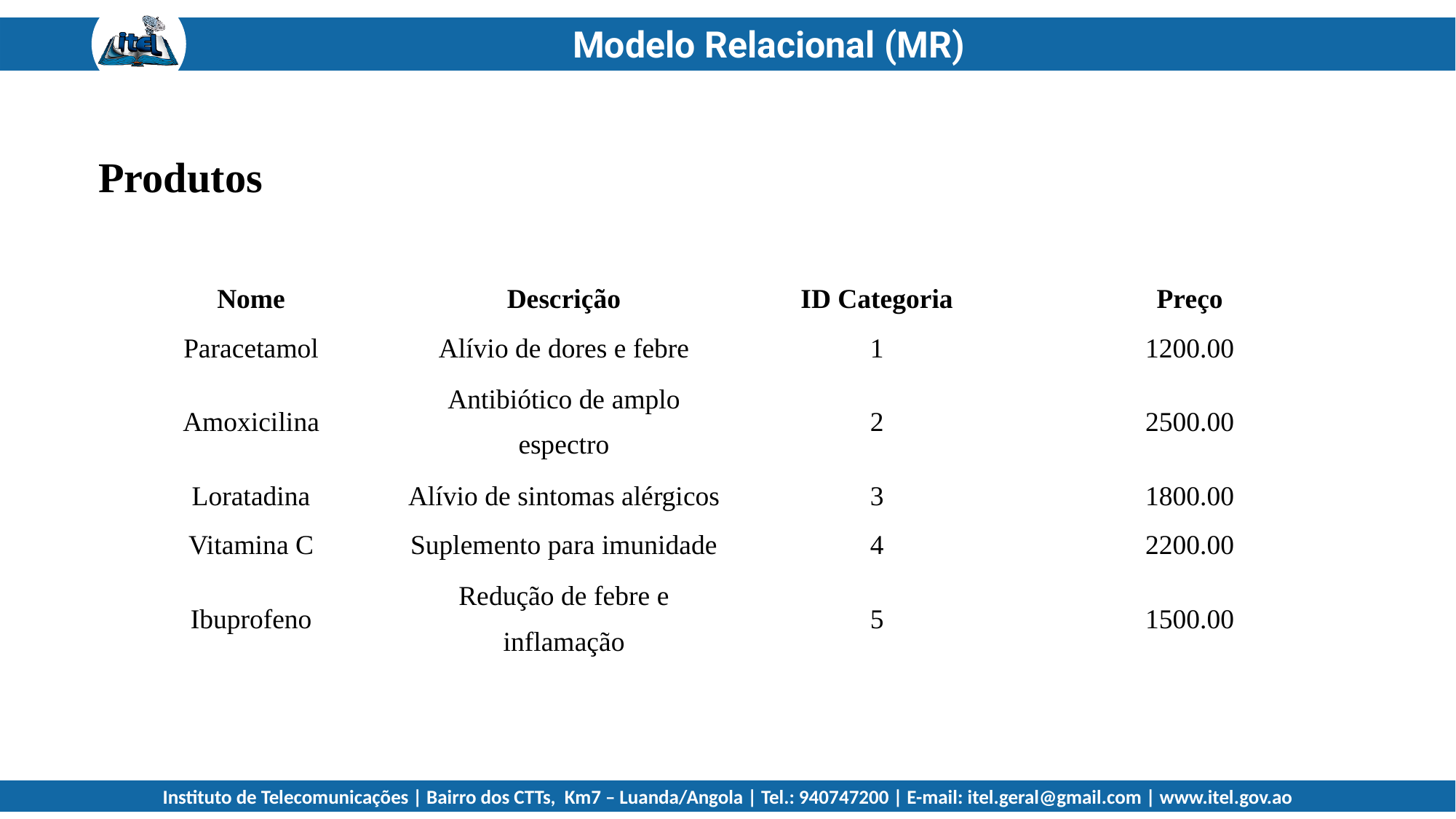

Modelo Relacional (MR)
Produtos
| Nome | Descrição | ID Categoria | Preço |
| --- | --- | --- | --- |
| Paracetamol | Alívio de dores e febre | 1 | 1200.00 |
| Amoxicilina | Antibiótico de amplo espectro | 2 | 2500.00 |
| Loratadina | Alívio de sintomas alérgicos | 3 | 1800.00 |
| Vitamina C | Suplemento para imunidade | 4 | 2200.00 |
| Ibuprofeno | Redução de febre e inflamação | 5 | 1500.00 |